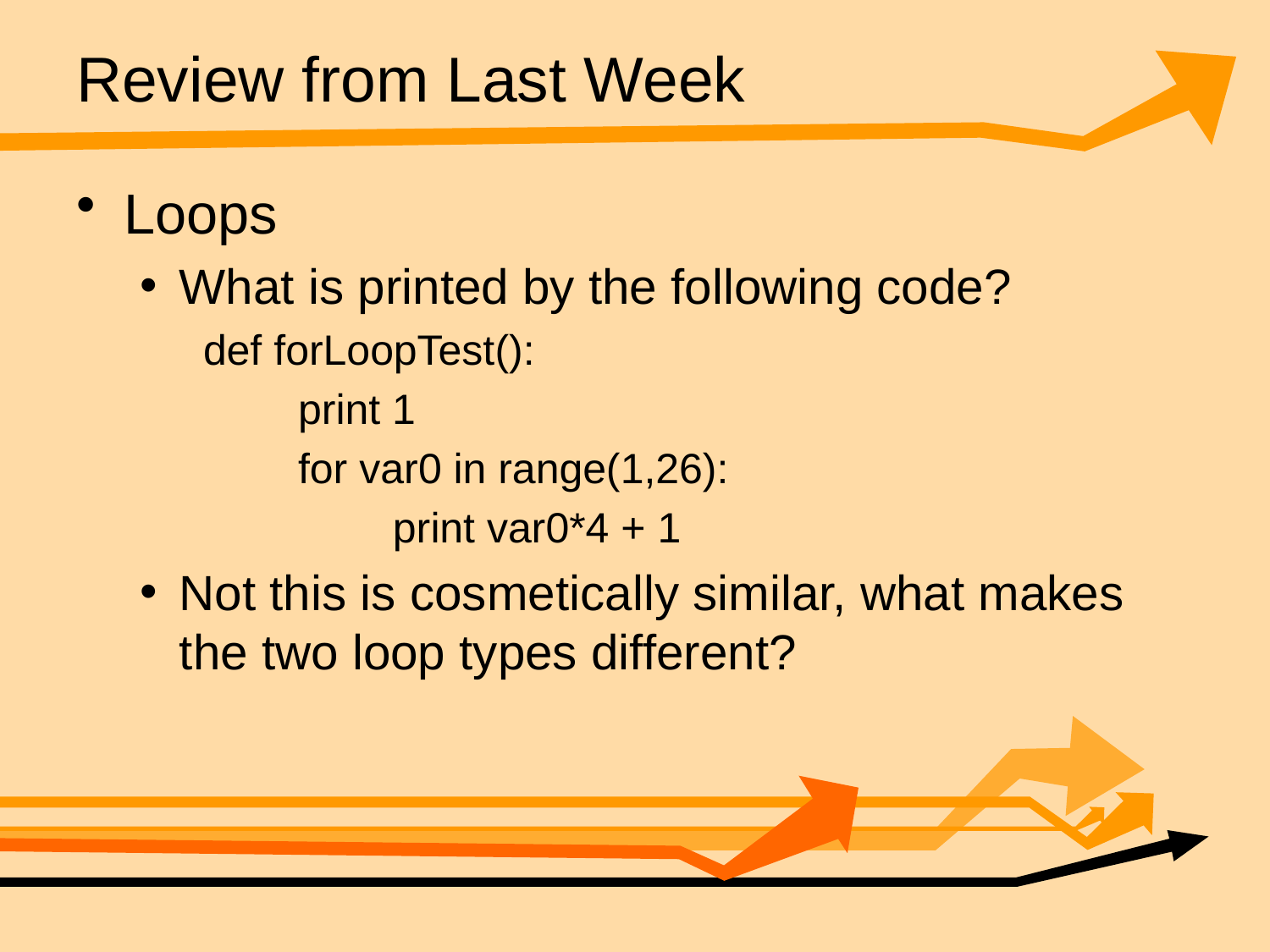

# Review from Last Week
Loops
What is printed by the following code?
def forLoopTest():
        print 1
        for var0 in range(1,26):
                print var0*4 + 1
Not this is cosmetically similar, what makes the two loop types different?